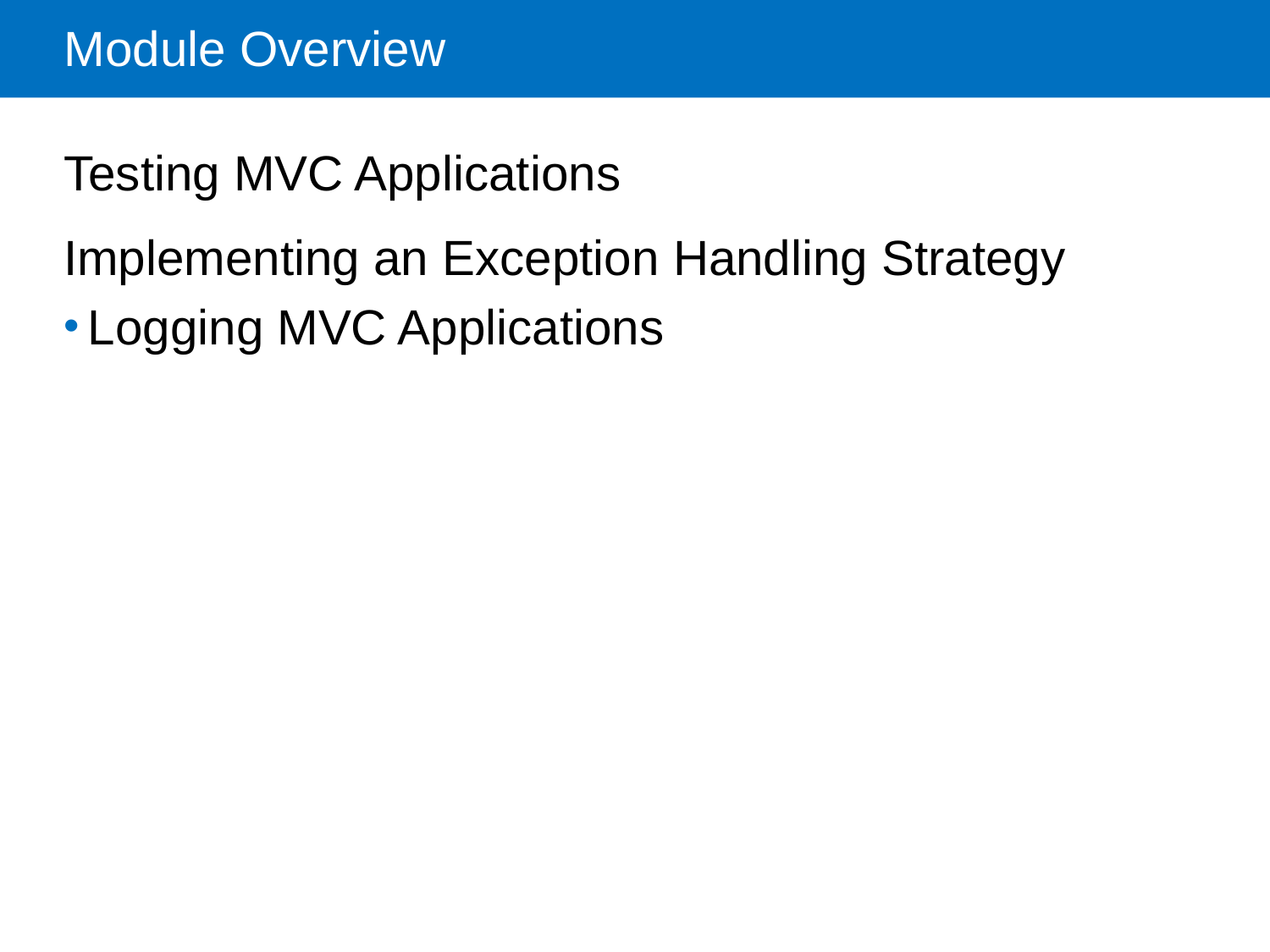

# Module Overview
Testing MVC Applications
Implementing an Exception Handling Strategy
Logging MVC Applications